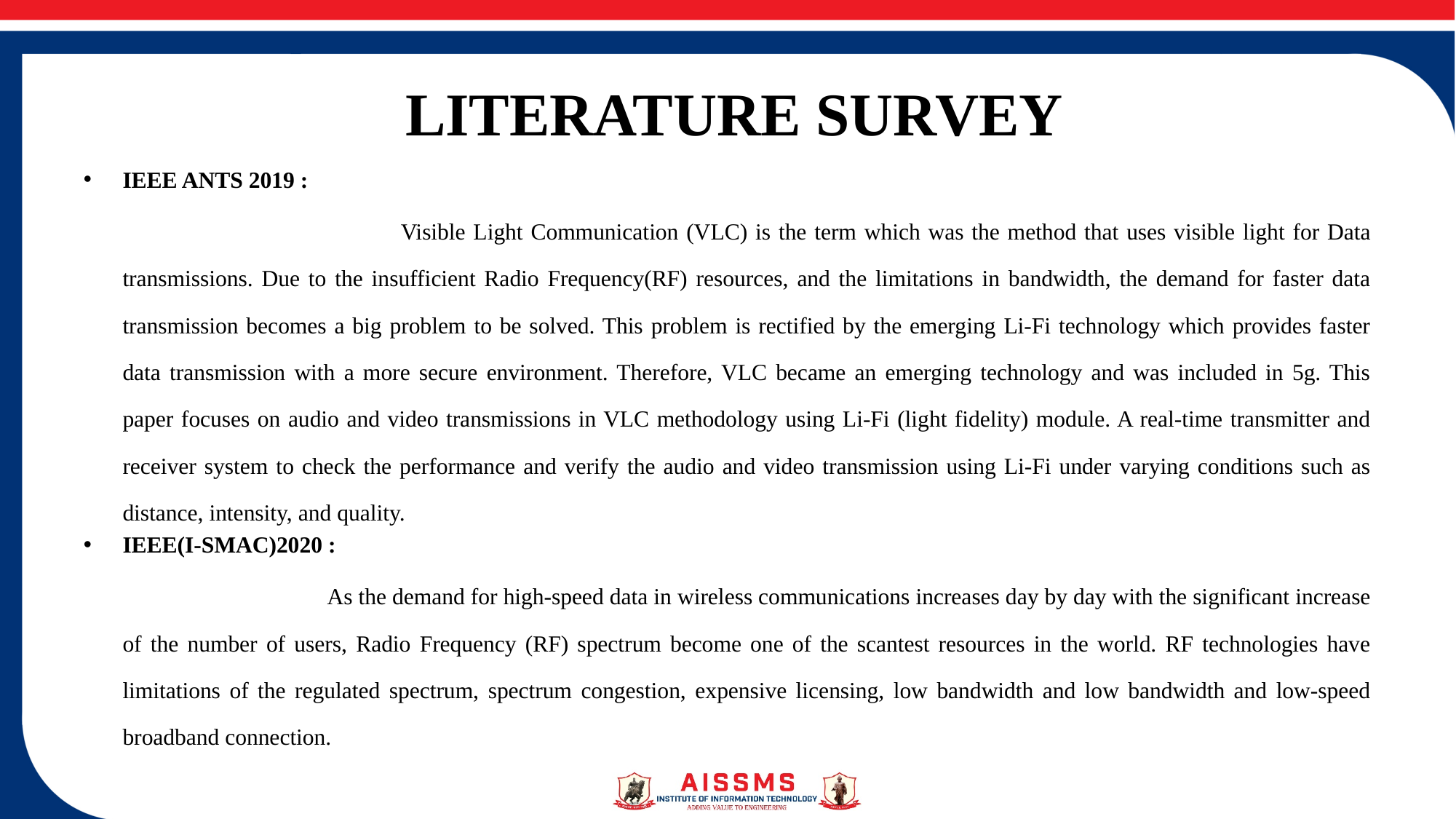

# LITERATURE SURVEY
IEEE ANTS 2019 :
                                        Visible Light Communication (VLC) is the term which was the method that uses visible light for Data transmissions. Due to the insufficient Radio Frequency(RF) resources, and the limitations in bandwidth, the demand for faster data transmission becomes a big problem to be solved. This problem is rectified by the emerging Li-Fi technology which provides faster data transmission with a more secure environment. Therefore, VLC became an emerging technology and was included in 5g. This paper focuses on audio and video transmissions in VLC methodology using Li-Fi (light fidelity) module. A real-time transmitter and receiver system to check the performance and verify the audio and video transmission using Li-Fi under varying conditions such as distance, intensity, and quality.
IEEE(I-SMAC)2020 :
                                         As the demand for high-speed data in wireless communications increases day by day with the significant increase of the number of users, Radio Frequency (RF) spectrum become one of the scantest resources in the world. RF technologies have limitations of the regulated spectrum, spectrum congestion, expensive licensing, low bandwidth and low bandwidth and low-speed broadband connection.

3